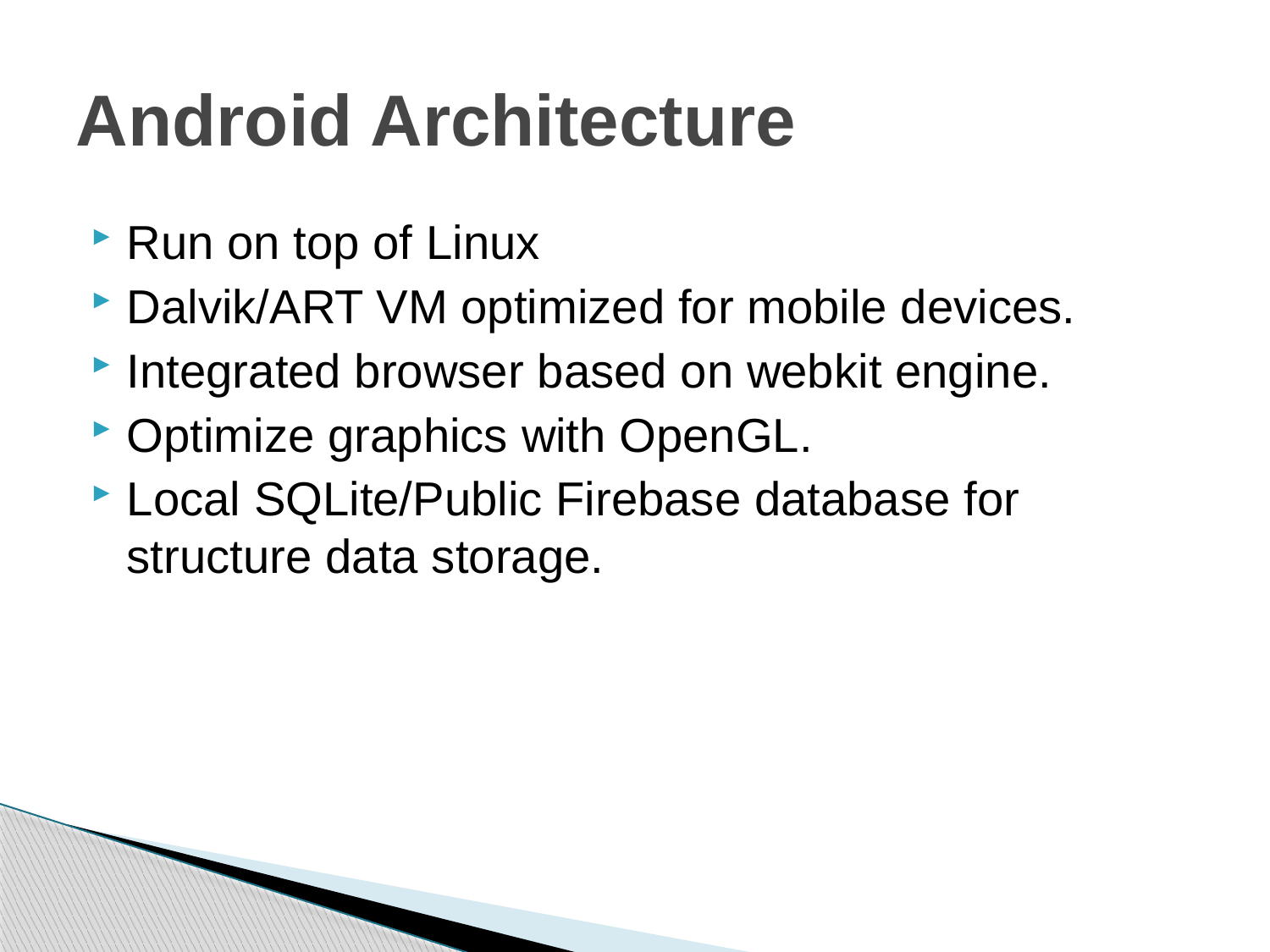

# Android Architecture
Run on top of Linux
Dalvik/ART VM optimized for mobile devices.
Integrated browser based on webkit engine.
Optimize graphics with OpenGL.
Local SQLite/Public Firebase database for structure data storage.